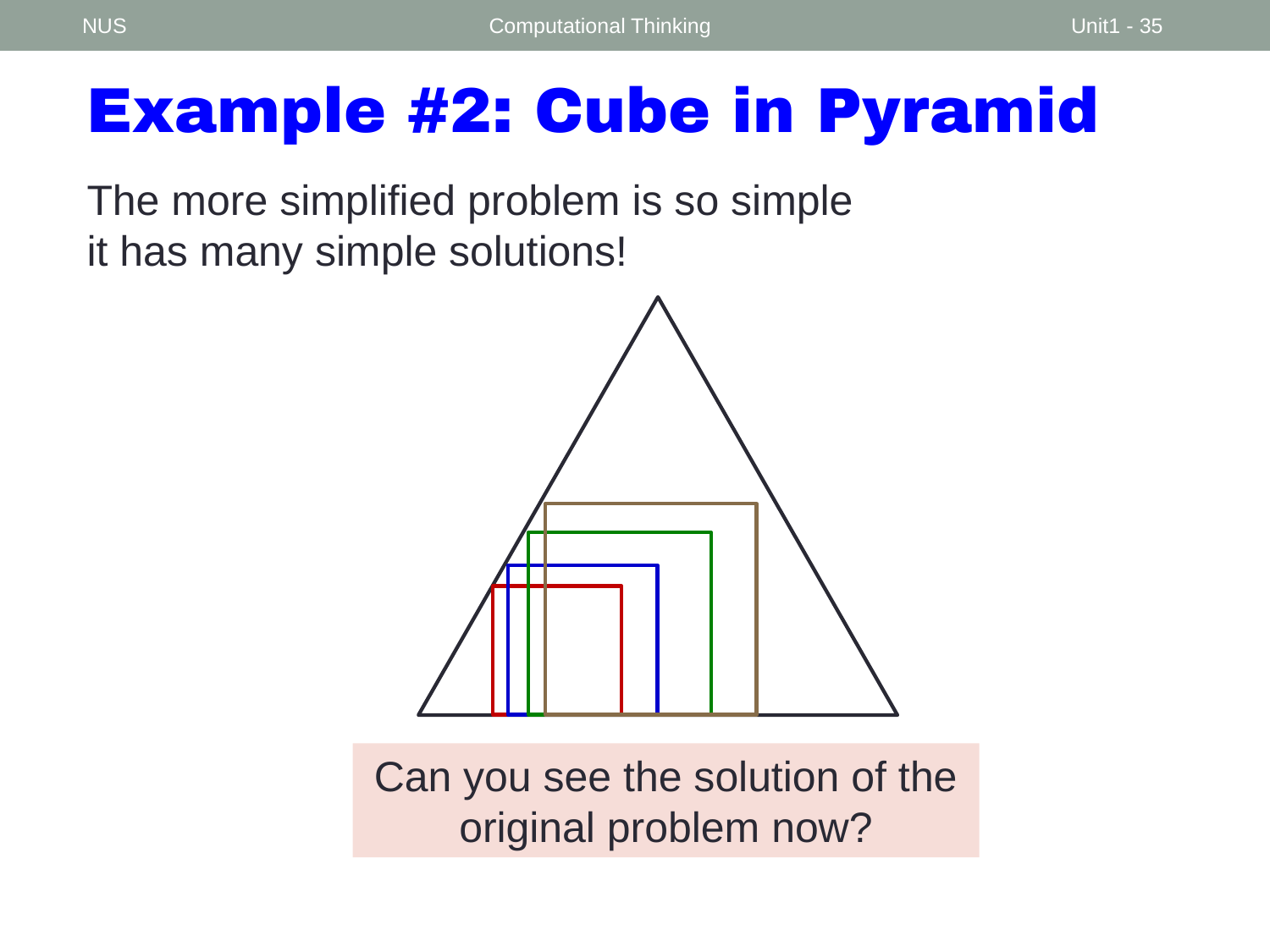

NUS
Computational Thinking
Unit1 - 35
Example #2: Cube in Pyramid
The more simplified problem is so simple it has many simple solutions!

Can you see the solution of the original problem now?